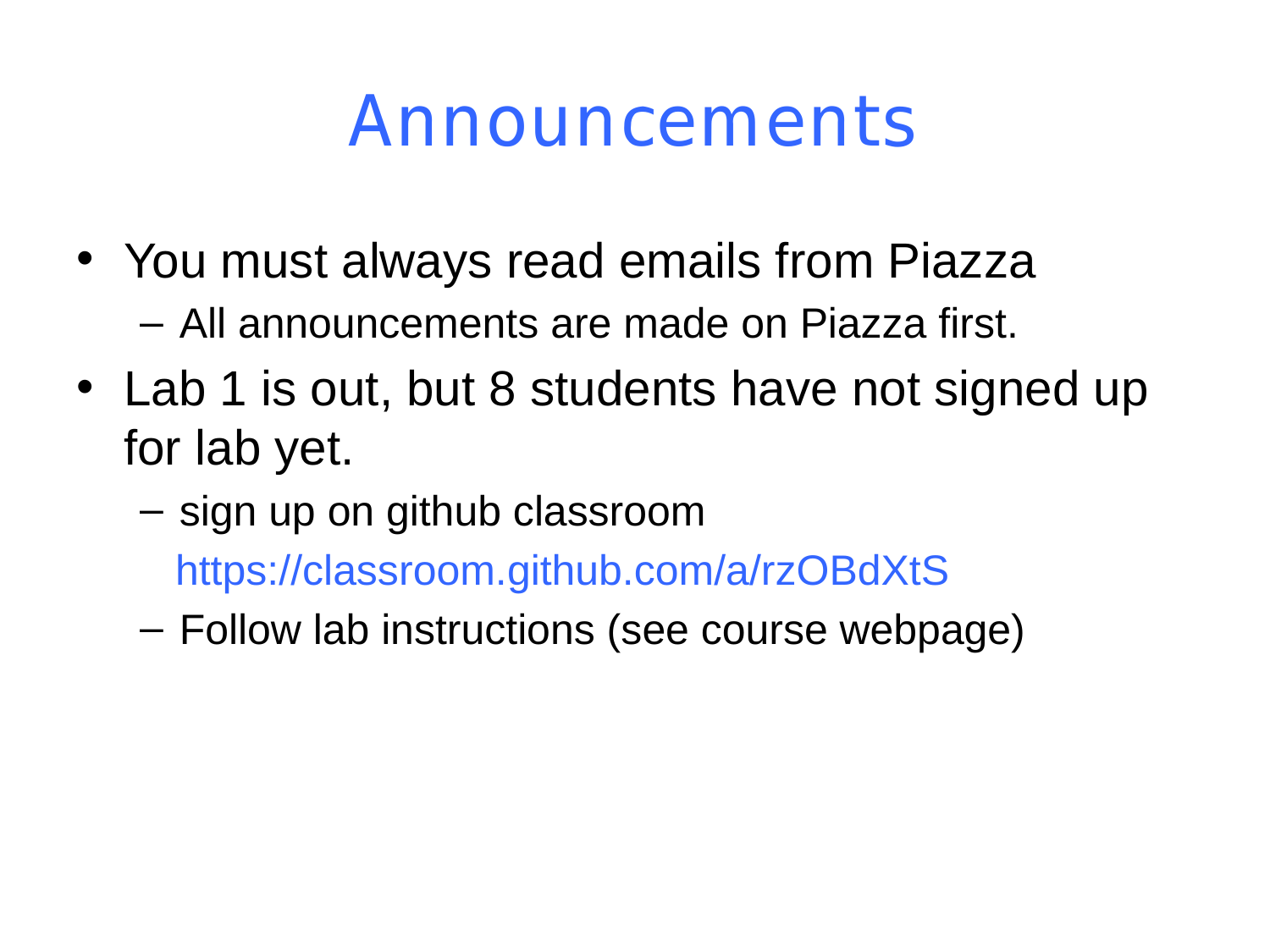

# Announcements
You must always read emails from Piazza
All announcements are made on Piazza first.
Lab 1 is out, but 8 students have not signed up for lab yet.
sign up on github classroom
   https://classroom.github.com/a/rzOBdXtS
Follow lab instructions (see course webpage)